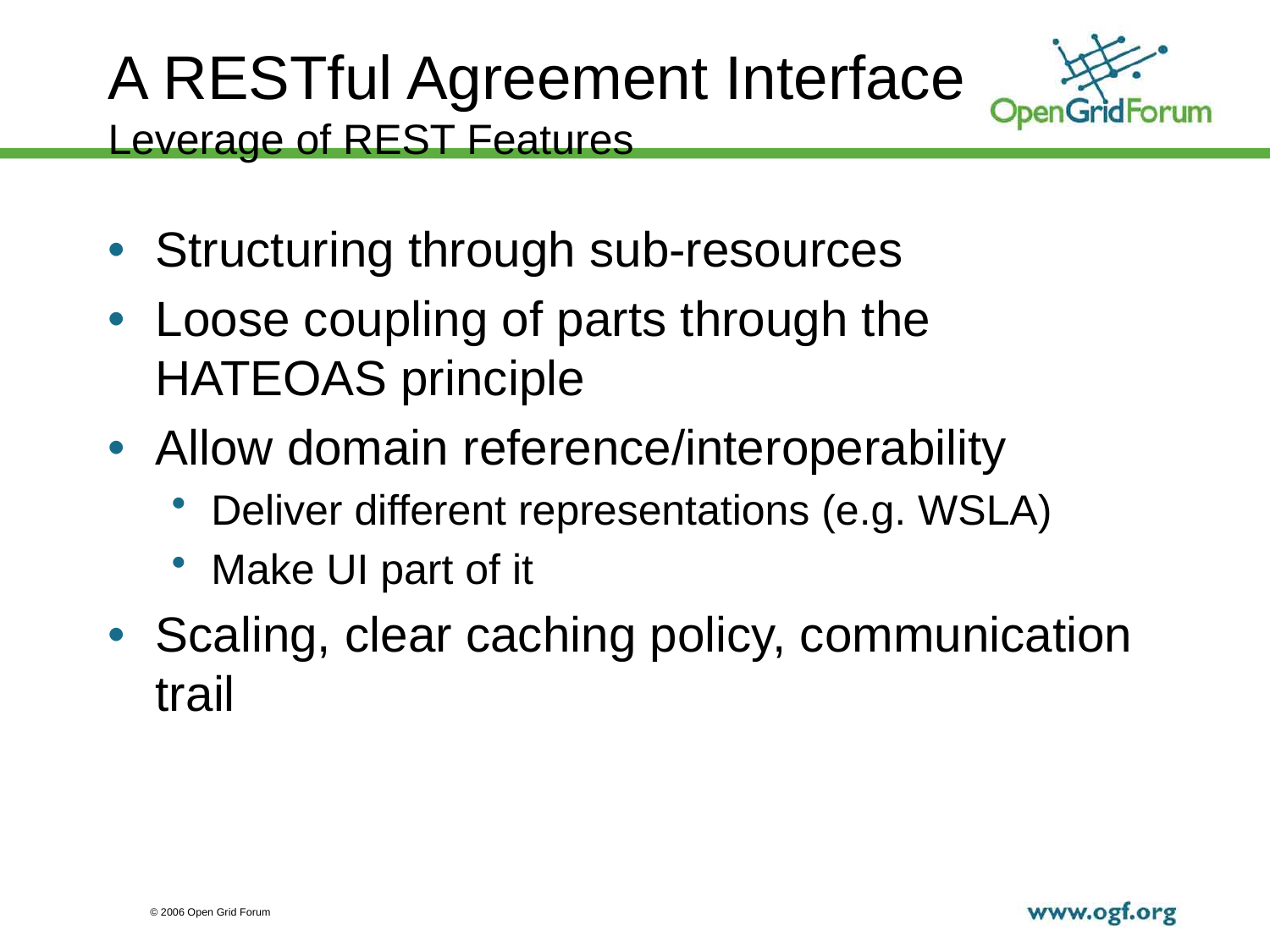

# A RESTful Agreement Interface Leverage of REST Features
Structuring through sub-resources
Loose coupling of parts through the HATEOAS principle
Allow domain reference/interoperability
Deliver different representations (e.g. WSLA)
Make UI part of it
Scaling, clear caching policy, communication trail